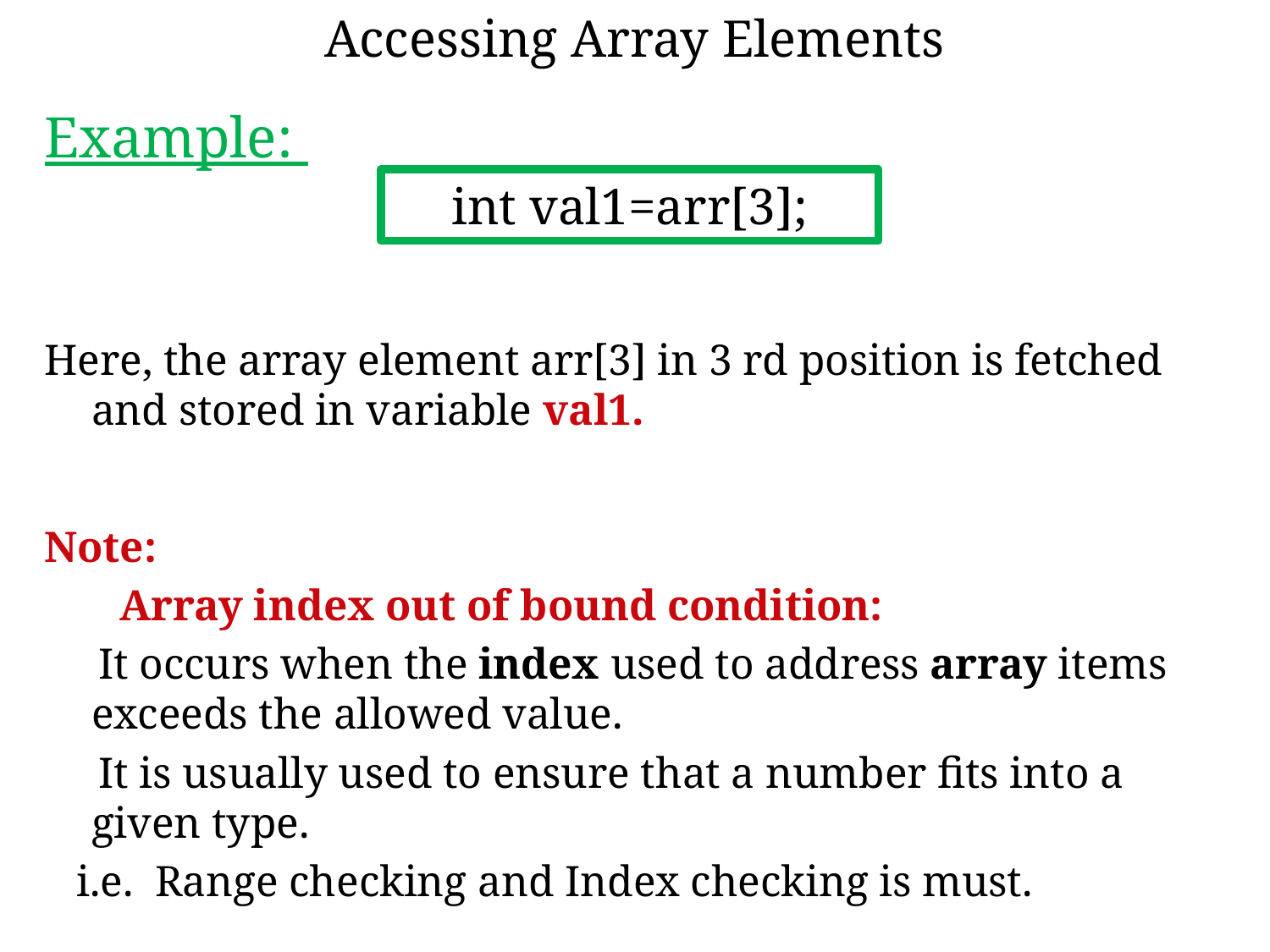

# Accessing Array Elements
Example:

Here, the array element arr[3] in 3 rd position is fetched and stored in variable val1.

Note:
       Array index out of bound condition:
     It occurs when the index used to address array items exceeds the allowed value.
     It is usually used to ensure that a number fits into a given type.
   i.e.  Range checking and Index checking is must.
int val1=arr[3];